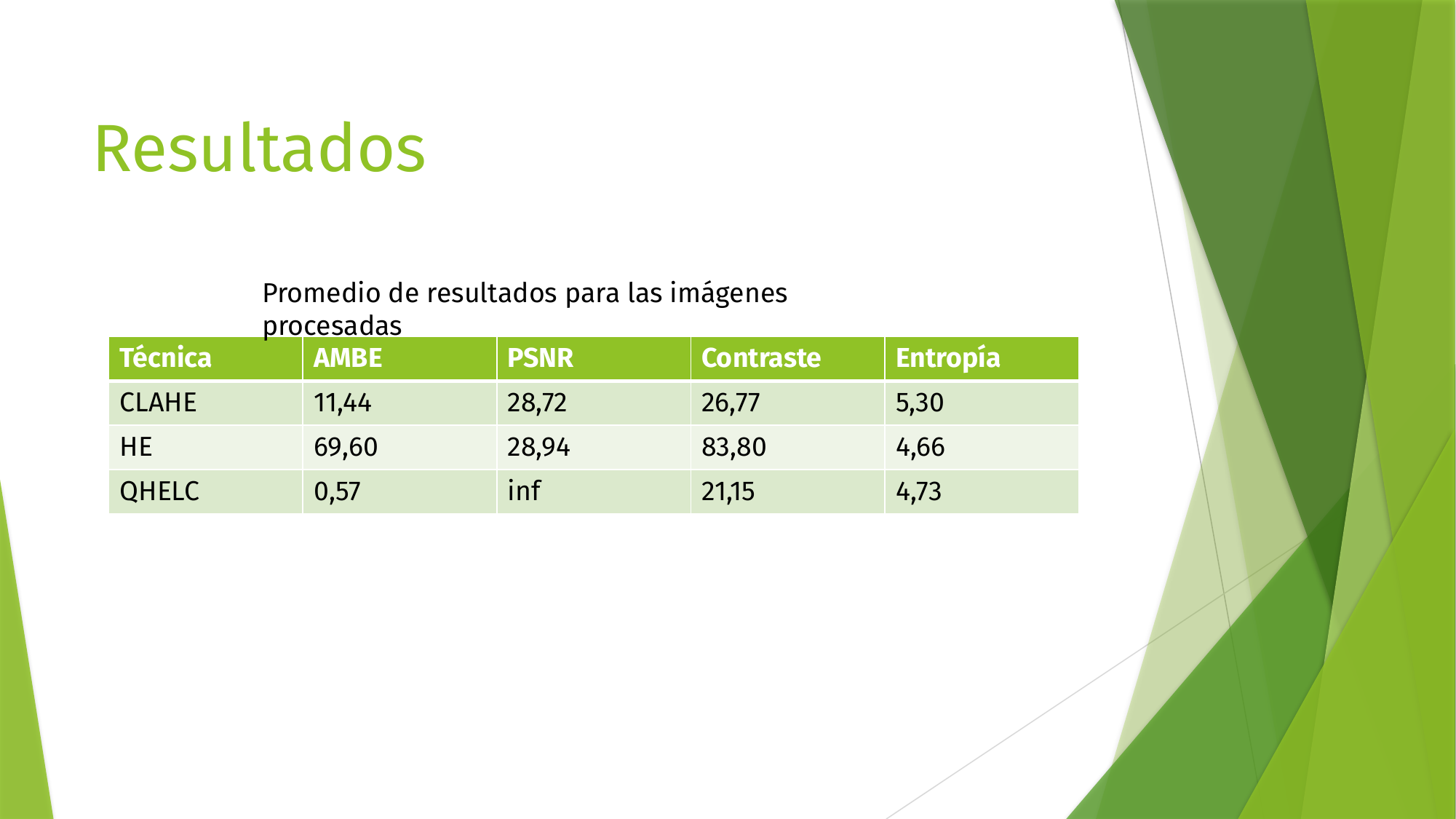

# Resultados
Promedio de resultados para las imágenes procesadas
| Técnica | AMBE | PSNR | Contraste | Entropía |
| --- | --- | --- | --- | --- |
| CLAHE | 11,44 | 28,72 | 26,77 | 5,30 |
| HE | 69,60 | 28,94 | 83,80 | 4,66 |
| QHELC | 0,57 | inf | 21,15 | 4,73 |